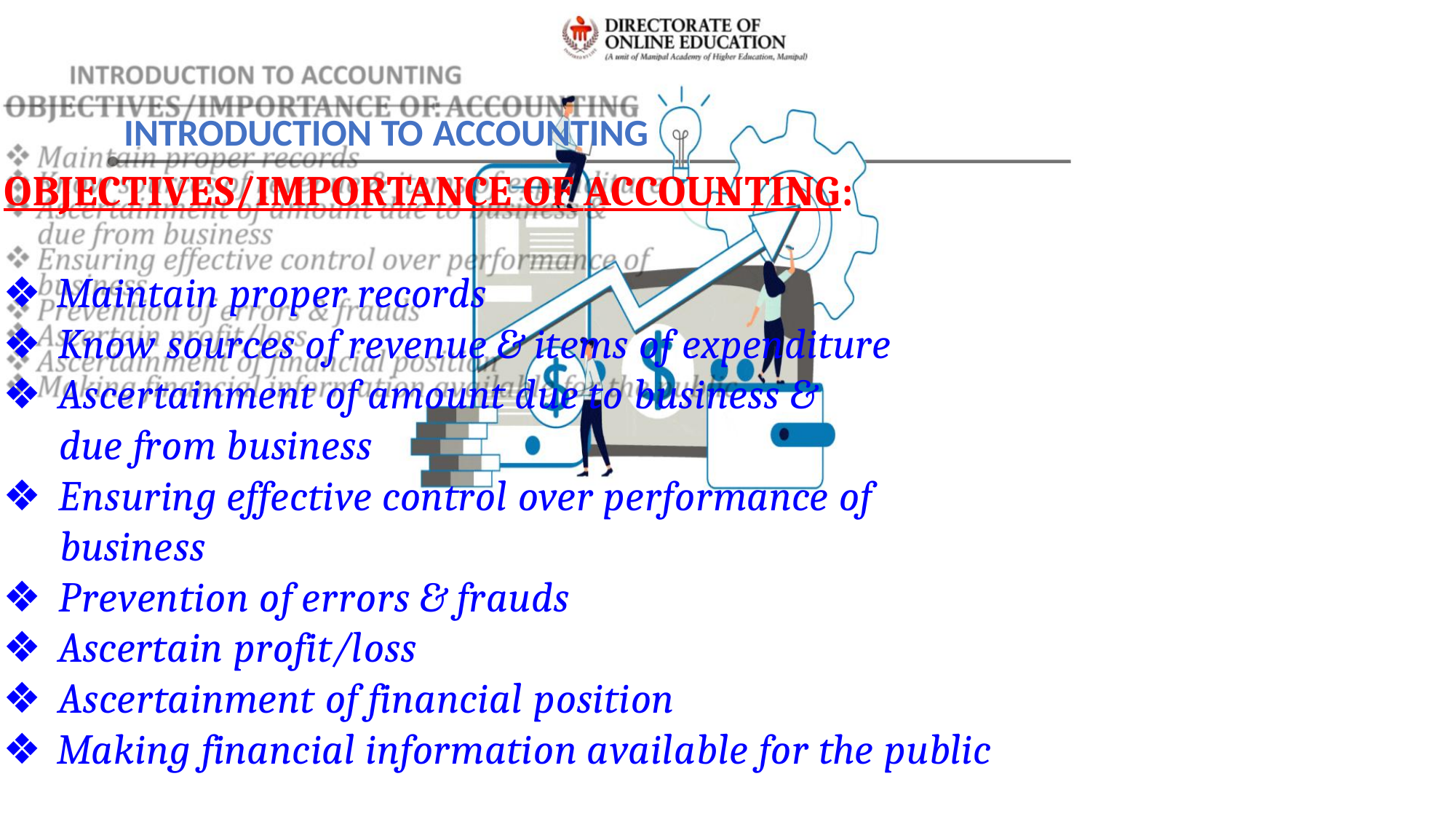

INTRODUCTION TO ACCOUNTING
OBJECTIVES/IMPORTANCE OF ACCOUNTING:
❖ Maintain proper records
❖ Know sources of revenue & items of expenditure
❖ Ascertainment of amount due to business &
due from business
❖ Ensuring effective control over performance of
business
❖ Prevention of errors & frauds
❖ Ascertain profit/loss
❖ Ascertainment of financial position
❖ Making financial information available for the public